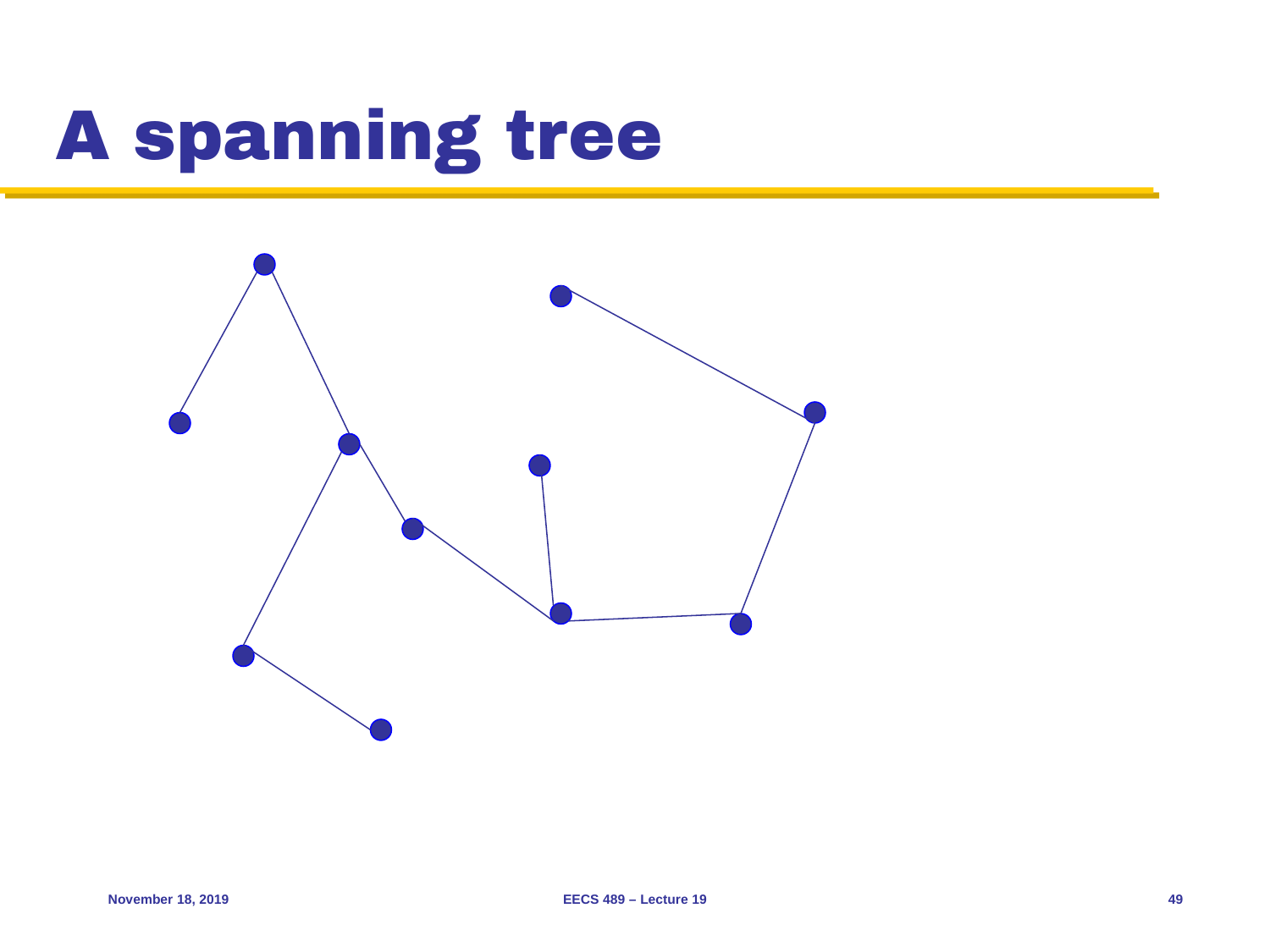

# A spanning tree

November 18, 2019
EECS 489 – Lecture 19
49